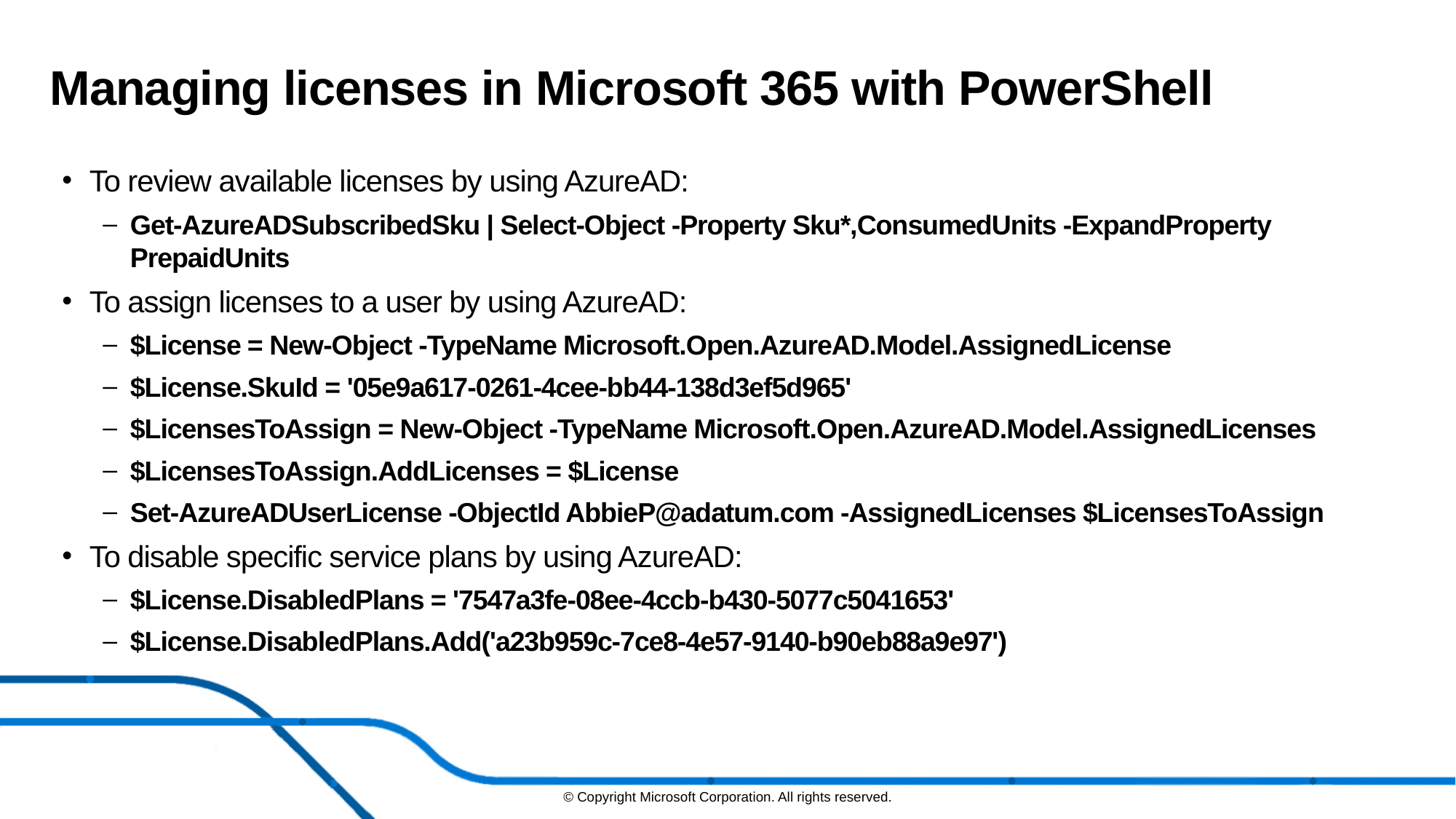

# Managing licenses in Microsoft 365 with PowerShell
To review available licenses by using AzureAD:
Get-AzureADSubscribedSku | Select-Object -Property Sku*,ConsumedUnits -ExpandProperty PrepaidUnits
To assign licenses to a user by using AzureAD:
$License = New-Object -TypeName Microsoft.Open.AzureAD.Model.AssignedLicense
$License.SkuId = '05e9a617-0261-4cee-bb44-138d3ef5d965'
$LicensesToAssign = New-Object -TypeName Microsoft.Open.AzureAD.Model.AssignedLicenses
$LicensesToAssign.AddLicenses = $License
Set-AzureADUserLicense -ObjectId AbbieP@adatum.com -AssignedLicenses $LicensesToAssign
To disable specific service plans by using AzureAD:
$License.DisabledPlans = '7547a3fe-08ee-4ccb-b430-5077c5041653'
$License.DisabledPlans.Add('a23b959c-7ce8-4e57-9140-b90eb88a9e97')